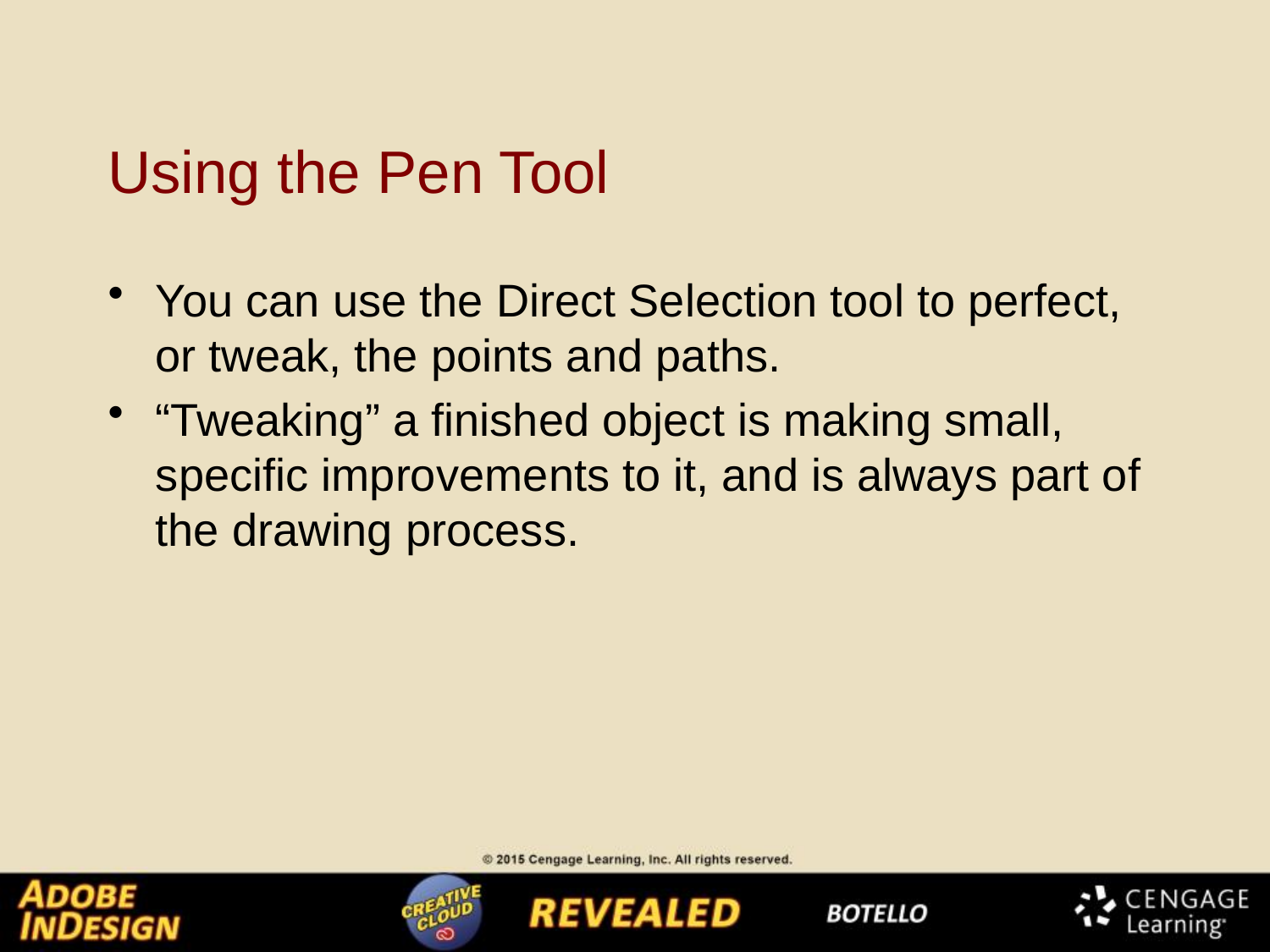

# Using the Pen Tool
You can use the Direct Selection tool to perfect, or tweak, the points and paths.
“Tweaking” a finished object is making small, specific improvements to it, and is always part of the drawing process.